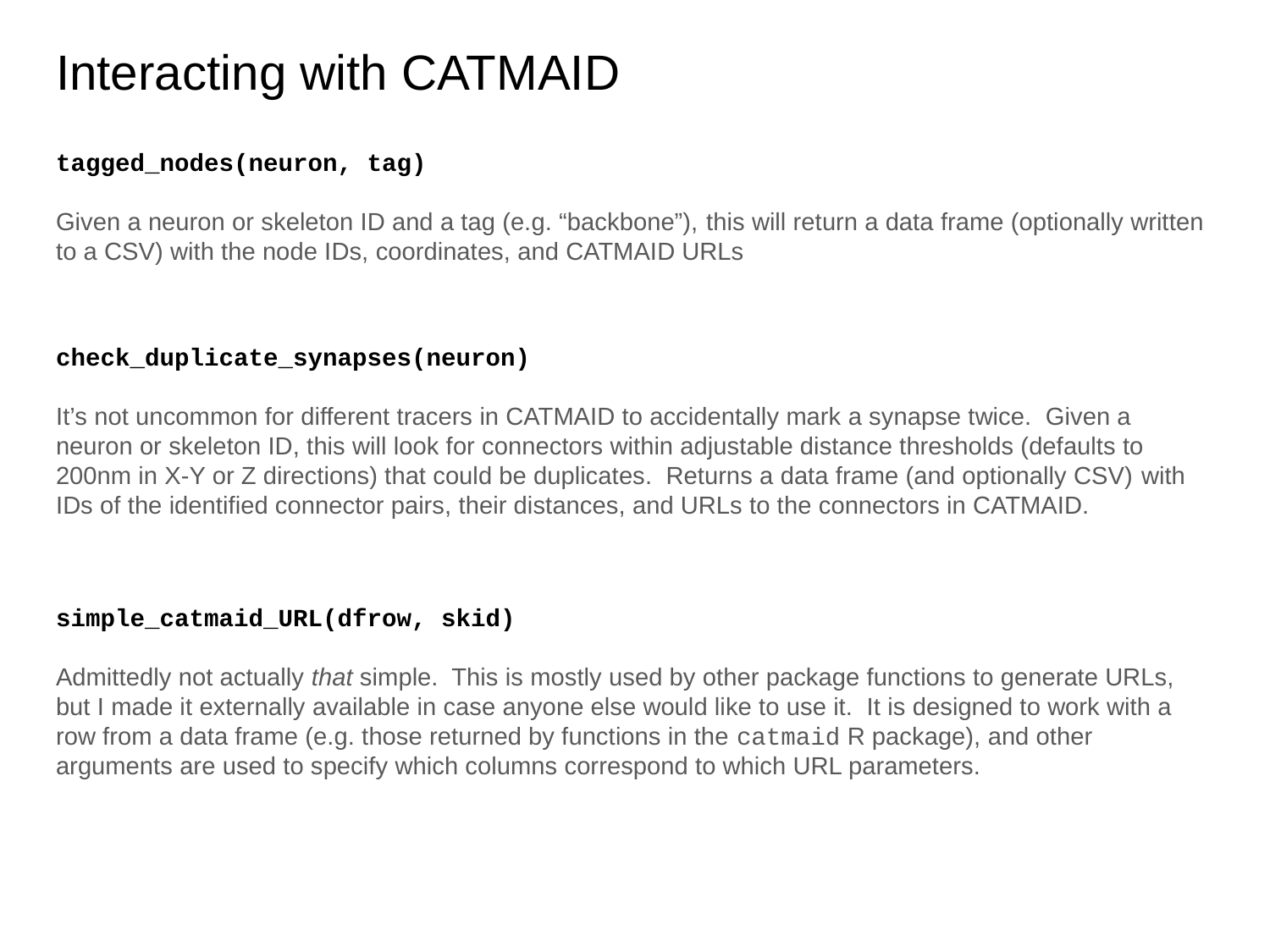

# Interacting with CATMAID
tagged_nodes(neuron, tag)

Given a neuron or skeleton ID and a tag (e.g. “backbone”), this will return a data frame (optionally written to a CSV) with the node IDs, coordinates, and CATMAID URLs
check_duplicate_synapses(neuron)

It’s not uncommon for different tracers in CATMAID to accidentally mark a synapse twice.  Given a neuron or skeleton ID, this will look for connectors within adjustable distance thresholds (defaults to 200nm in X-Y or Z directions) that could be duplicates.  Returns a data frame (and optionally CSV) with IDs of the identified connector pairs, their distances, and URLs to the connectors in CATMAID.
simple_catmaid_URL(dfrow, skid)

Admittedly not actually that simple.  This is mostly used by other package functions to generate URLs, but I made it externally available in case anyone else would like to use it.  It is designed to work with a row from a data frame (e.g. those returned by functions in the catmaid R package), and other arguments are used to specify which columns correspond to which URL parameters.